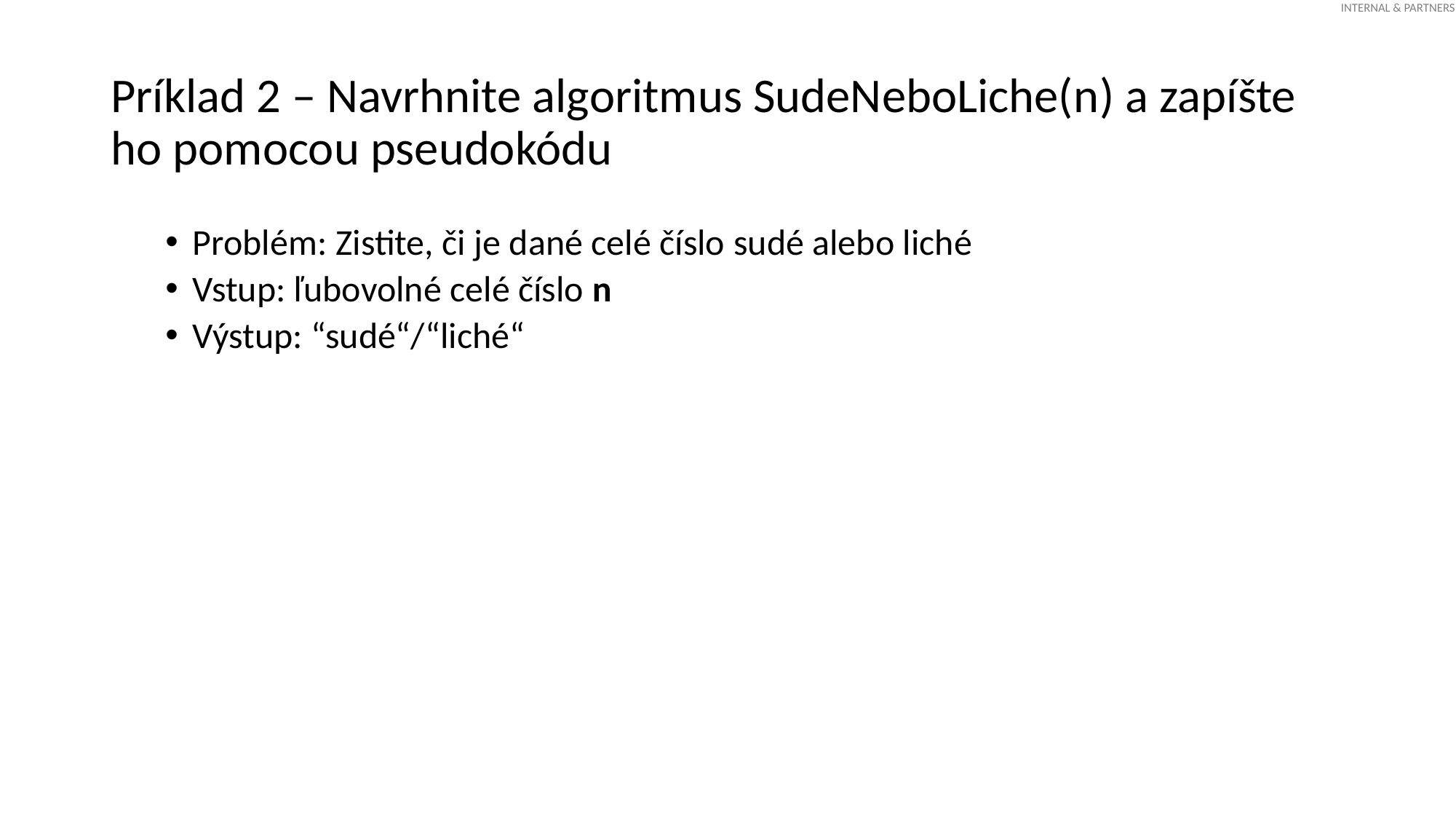

# Príklad 2 – Navrhnite algoritmus SudeNeboLiche(n) a zapíšte ho pomocou pseudokódu
Problém: Zistite, či je dané celé číslo sudé alebo liché
Vstup: ľubovolné celé číslo n
Výstup: “sudé“/“liché“